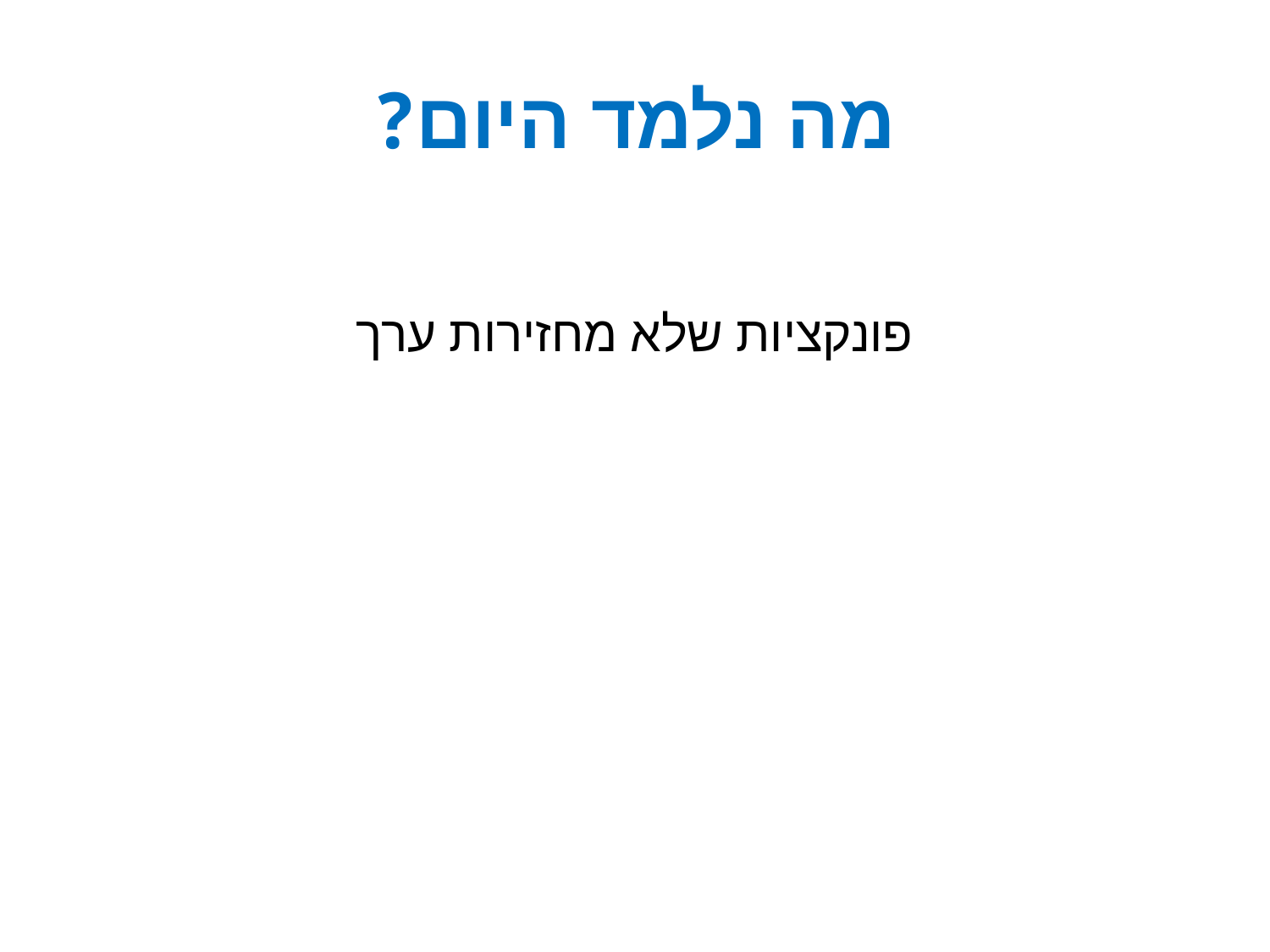

# מה נלמד היום?
פונקציות שלא מחזירות ערך